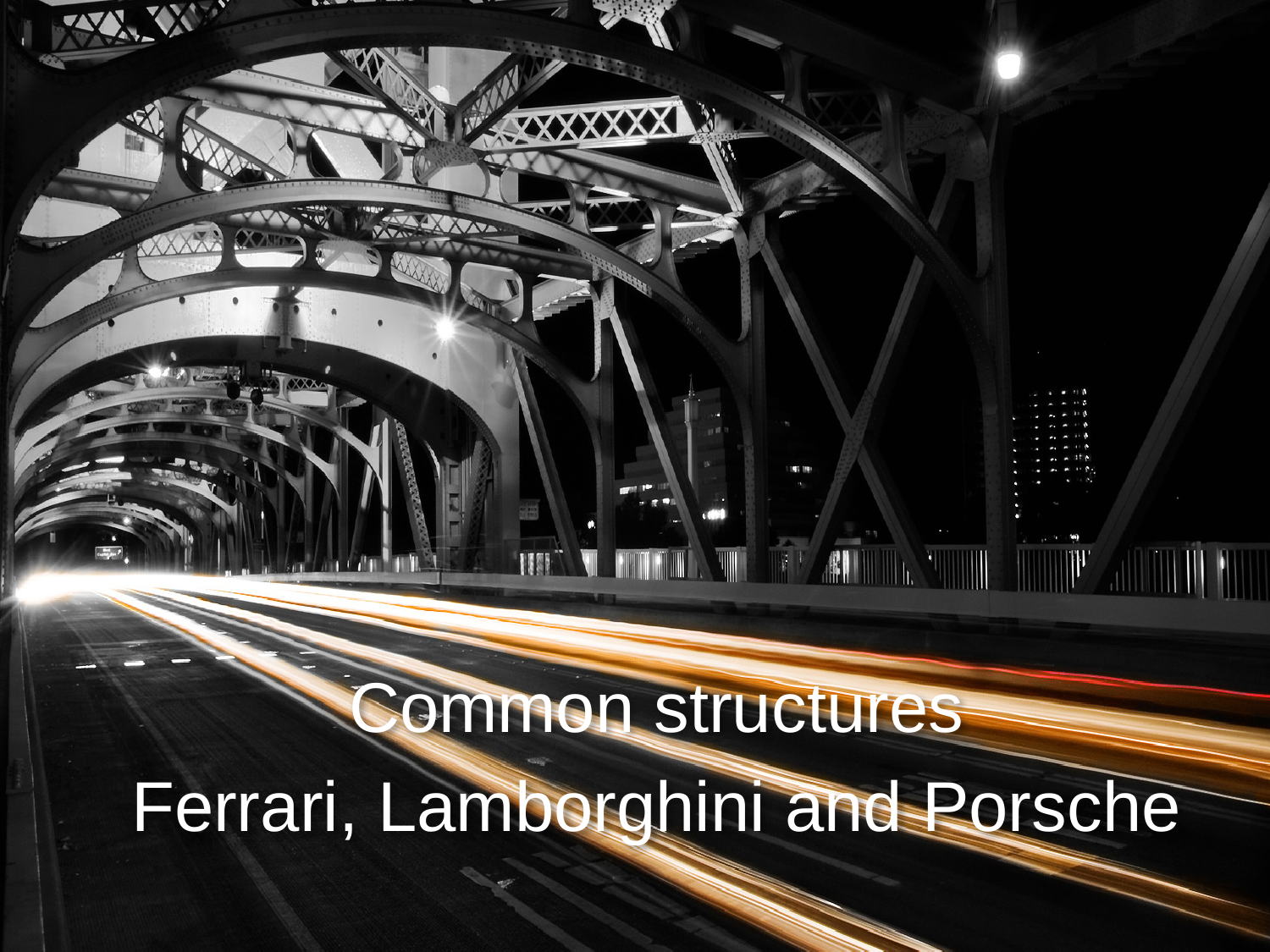

#
Common structures
Ferrari, Lamborghini and Porsche